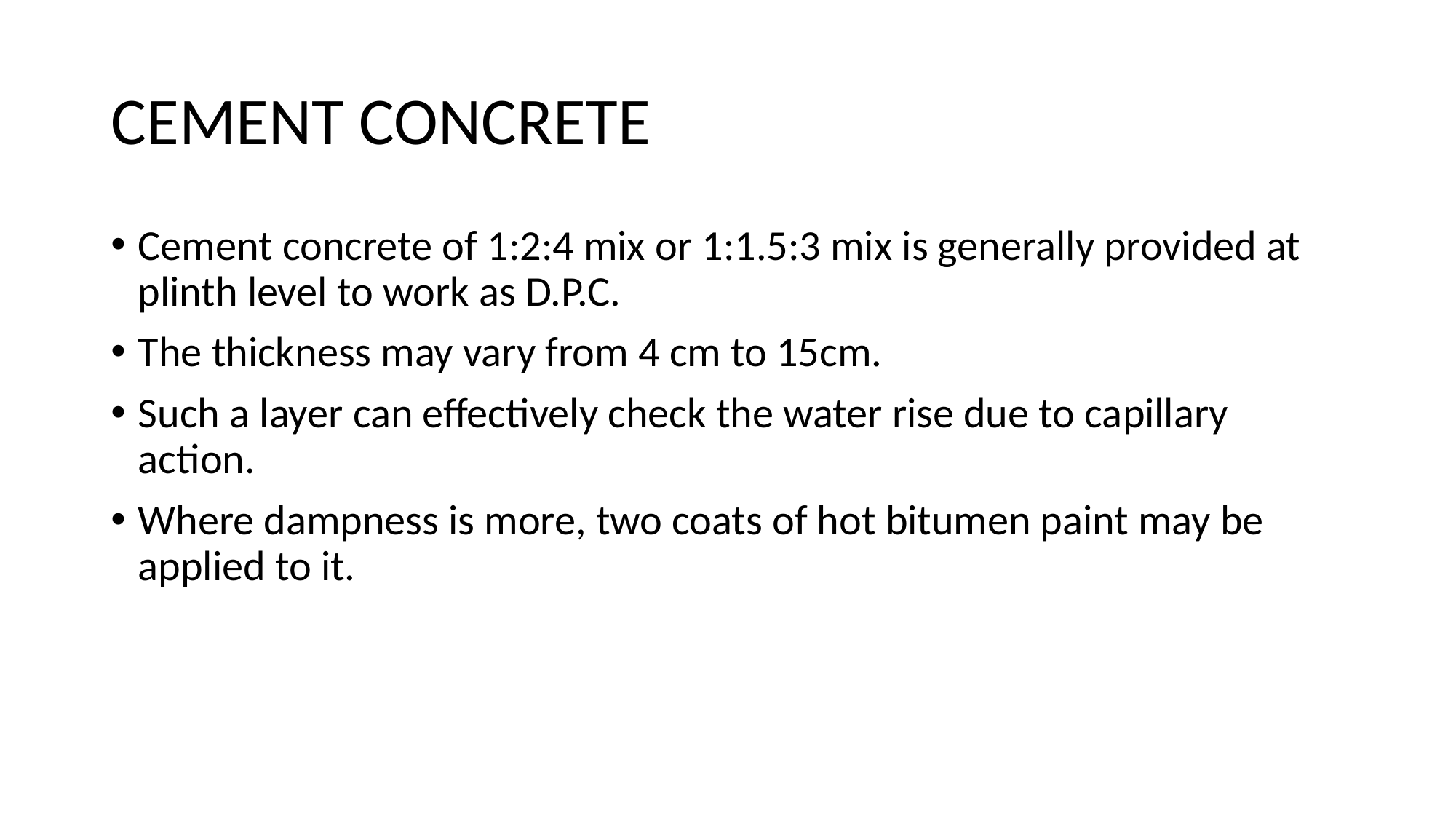

# CEMENT CONCRETE
Cement concrete of 1:2:4 mix or 1:1.5:3 mix is generally provided at plinth level to work as D.P.C.
The thickness may vary from 4 cm to 15cm.
Such a layer can effectively check the water rise due to capillary action.
Where dampness is more, two coats of hot bitumen paint may be applied to it.